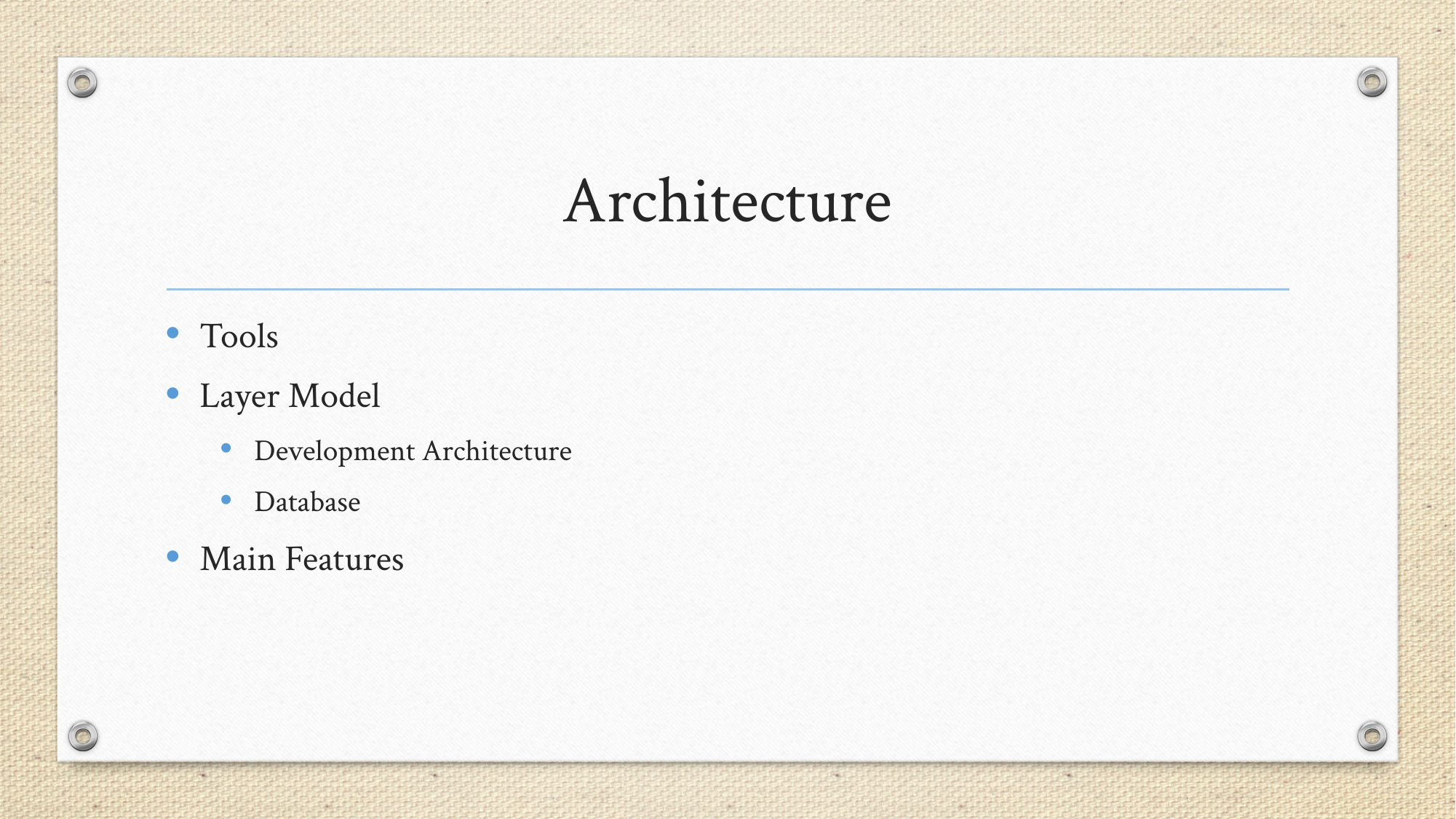

# Architecture
Tools
Layer Model
Development Architecture
Database
Main Features